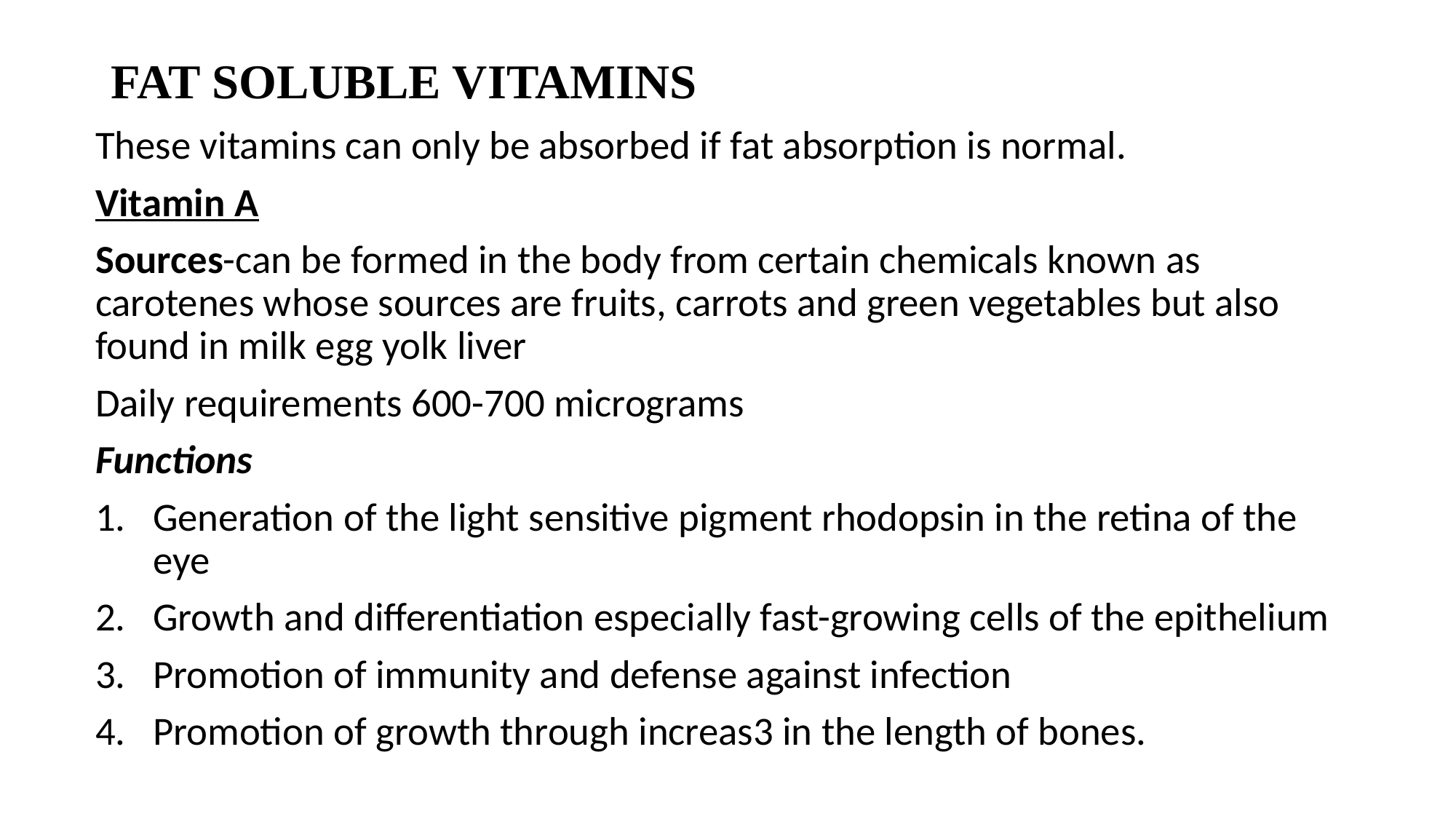

# FAT SOLUBLE VITAMINS
These vitamins can only be absorbed if fat absorption is normal.
Vitamin A
Sources-can be formed in the body from certain chemicals known as carotenes whose sources are fruits, carrots and green vegetables but also found in milk egg yolk liver
Daily requirements 600-700 micrograms
Functions
Generation of the light sensitive pigment rhodopsin in the retina of the eye
Growth and differentiation especially fast-growing cells of the epithelium
Promotion of immunity and defense against infection
Promotion of growth through increas3 in the length of bones.